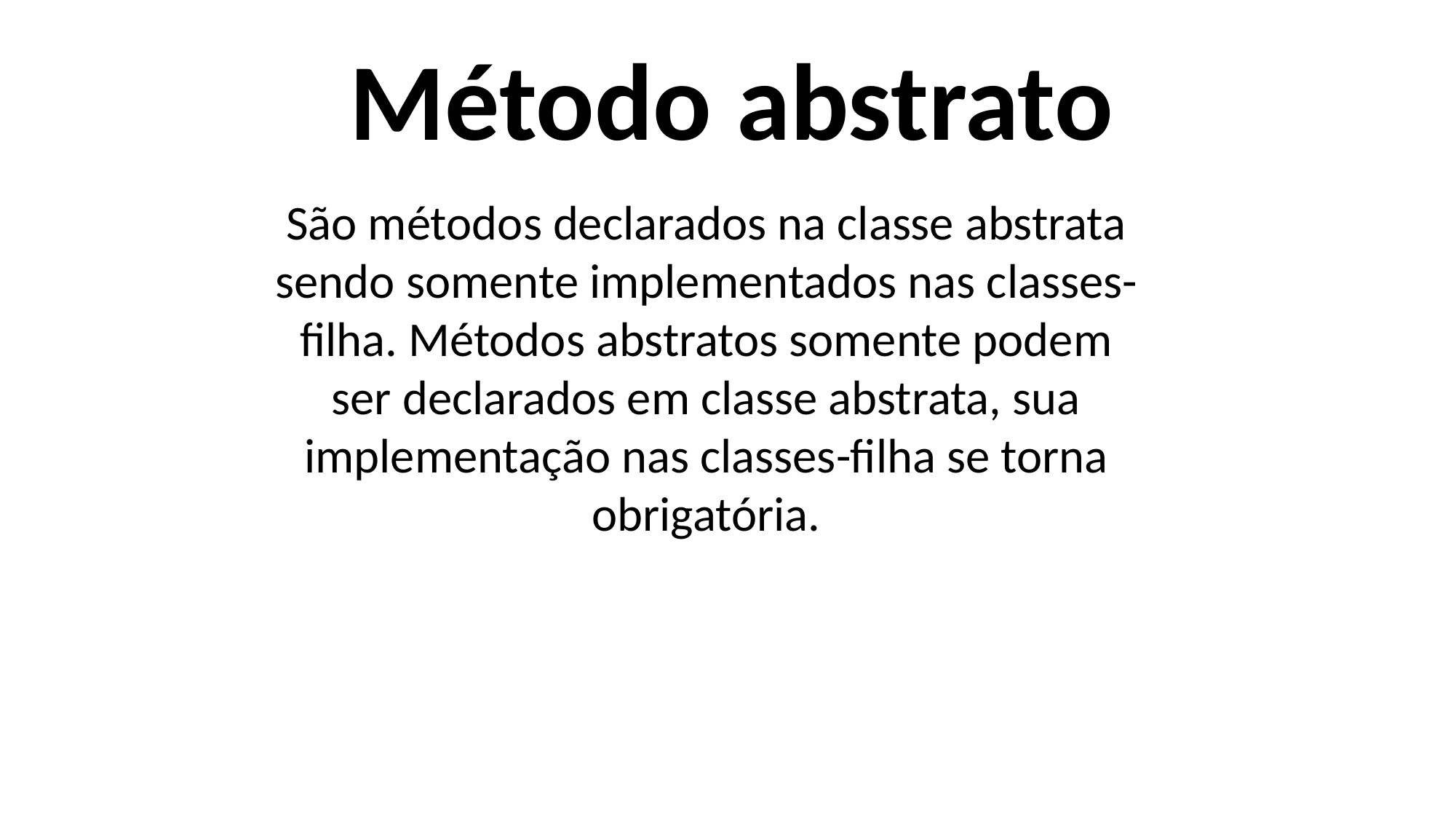

Método abstrato
São métodos declarados na classe abstrata sendo somente implementados nas classes-filha. Métodos abstratos somente podem ser declarados em classe abstrata, sua implementação nas classes-filha se torna obrigatória.